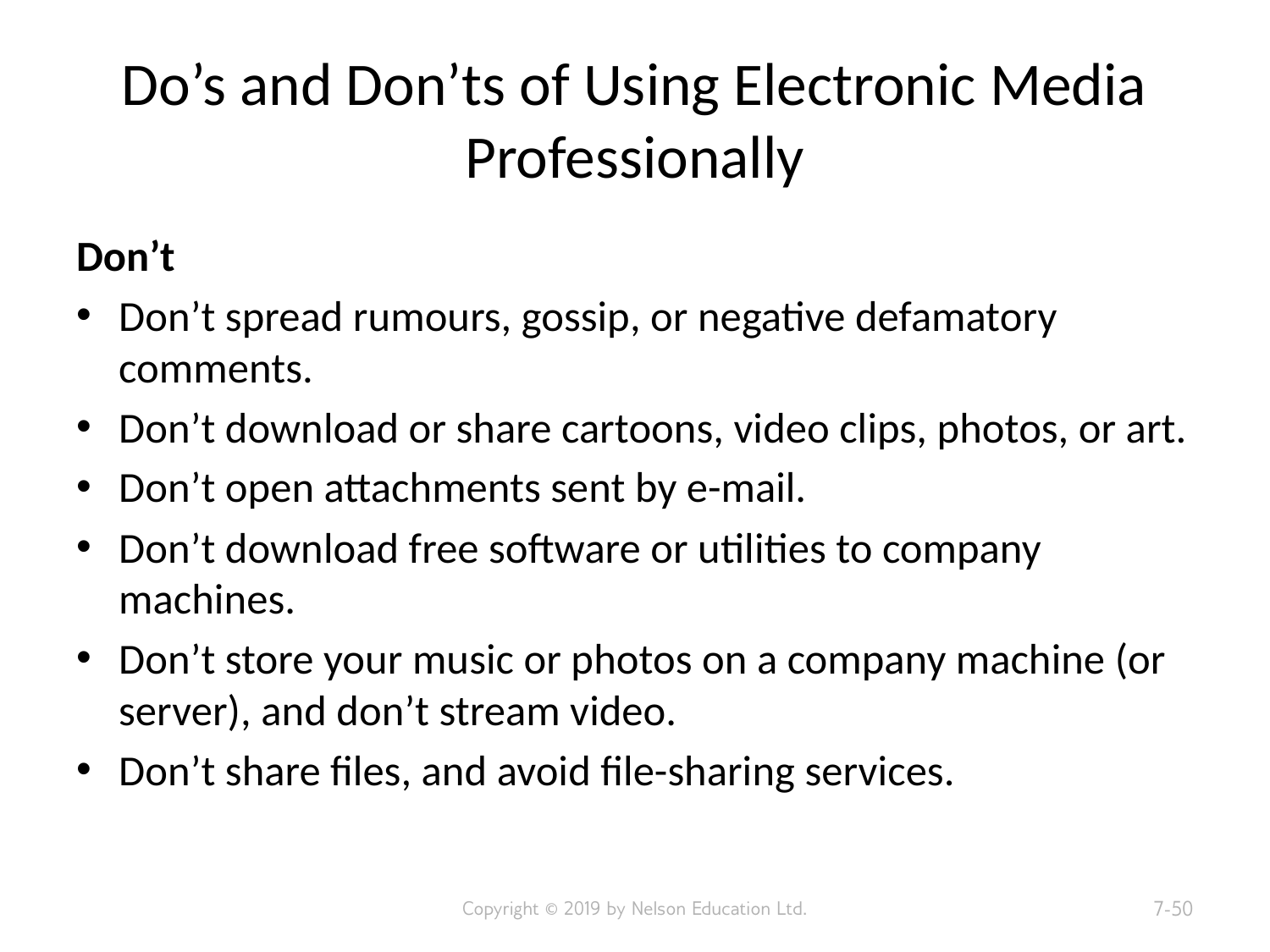

# Do’s and Don’ts of Using Electronic Media Professionally
Don’t
Don’t spread rumours, gossip, or negative defamatory comments.
Don’t download or share cartoons, video clips, photos, or art.
Don’t open attachments sent by e-mail.
Don’t download free software or utilities to company machines.
Don’t store your music or photos on a company machine (or server), and don’t stream video.
Don’t share files, and avoid file-sharing services.

Copyright © 2019 by Nelson Education Ltd.
7-50